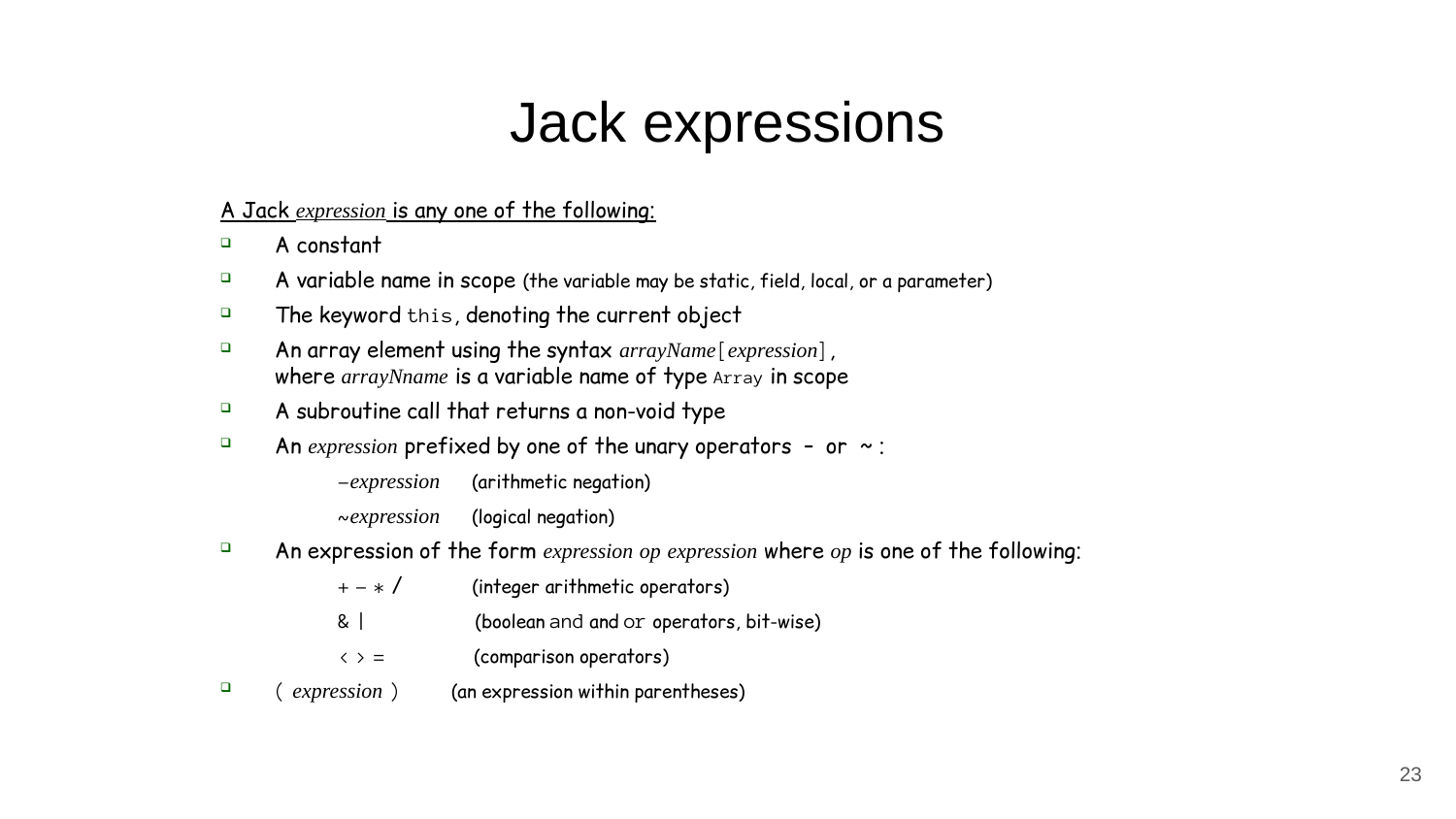

# Jack expressions
A Jack expression is any one of the following:
A constant
A variable name in scope (the variable may be static, field, local, or a parameter)
The keyword this, denoting the current object
An array element using the syntax arrayName[expression],
where arrayNname is a variable name of type Array in scope
A subroutine call that returns a non-void type
An expression prefixed by one of the unary operators  –  or  ~ :
-expression     (arithmetic negation)
~expression     (logical negation)
An expression of the form expression op expression where op is one of the following:
+ - * /           (integer arithmetic operators)
& |                 (boolean and and or operators, bit-wise)
< > =              (comparison operators)
( expression )        (an expression within parentheses)
23